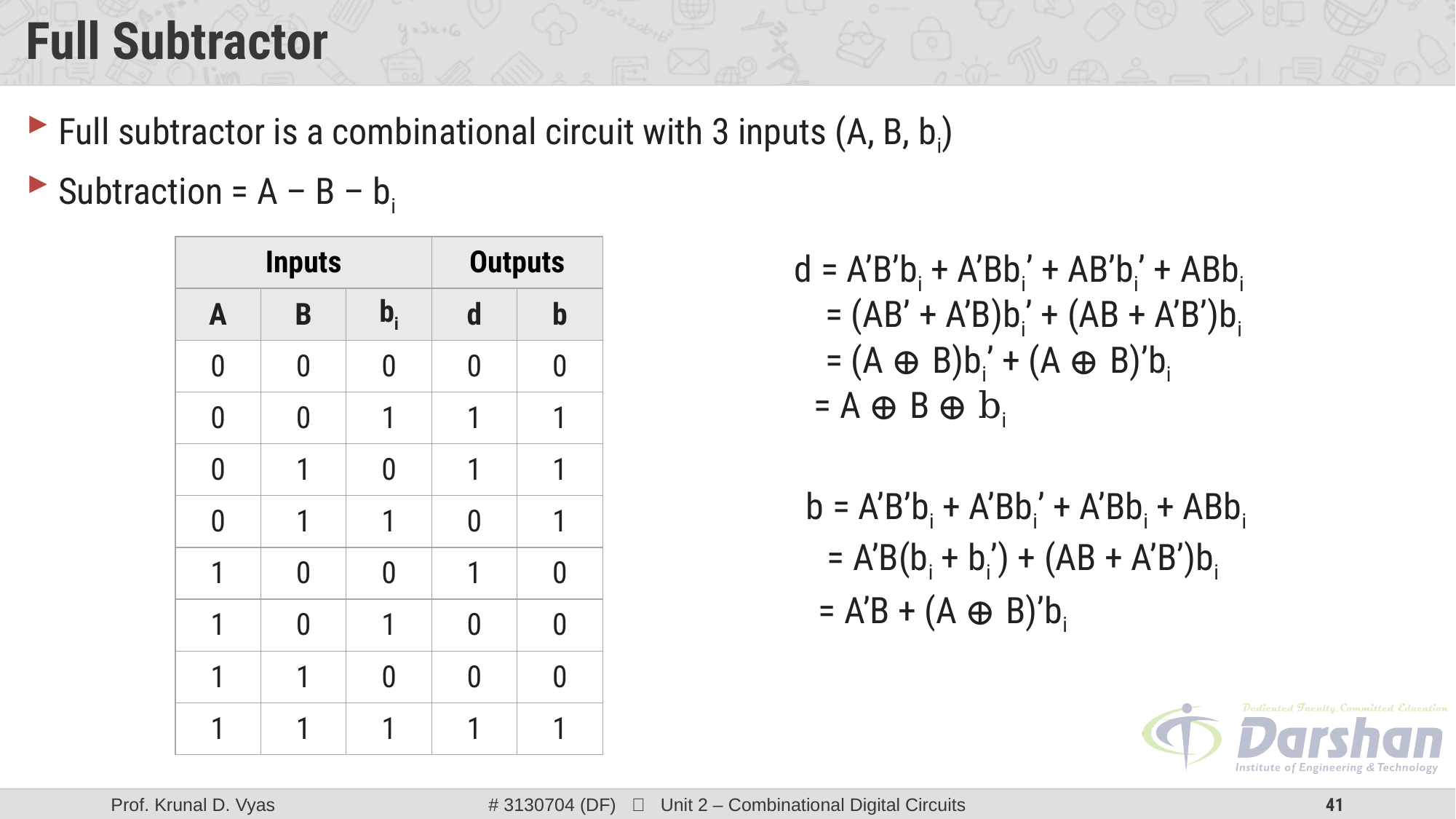

# Full Subtractor
Full subtractor is a combinational circuit with 3 inputs (A, B, bi)
Subtraction = A – B – bi

| Inputs |  |  | Outputs |  |
| --- | --- | --- | --- | --- |
| A | B | bi | d | b |
| 0 | 0 | 0 | 0 | 0 |
| 0 | 0 | 1 | 1 | 1 |
| 0 | 1 | 0 | 1 | 1 |
| 0 | 1 | 1 | 0 | 1 |
| 1 | 0 | 0 | 1 | 0 |
| 1 | 0 | 1 | 0 | 0 |
| 1 | 1 | 0 | 0 | 0 |
| 1 | 1 | 1 | 1 | 1 |
d = A’B’bi + A’Bbi’ + AB’bi’ + ABbi
   = (AB’ + A’B)bi’ + (AB + A’B’)bi
   = (A ⊕ B)bi’ + (A ⊕ B)’bi
   = A ⊕ B ⊕ bi
b = A’B’bi + A’Bbi’ + A’Bbi + ABbi
   = A’B(bi + bi’) + (AB + A’B’)bi
   = A’B + (A ⊕ B)’bi